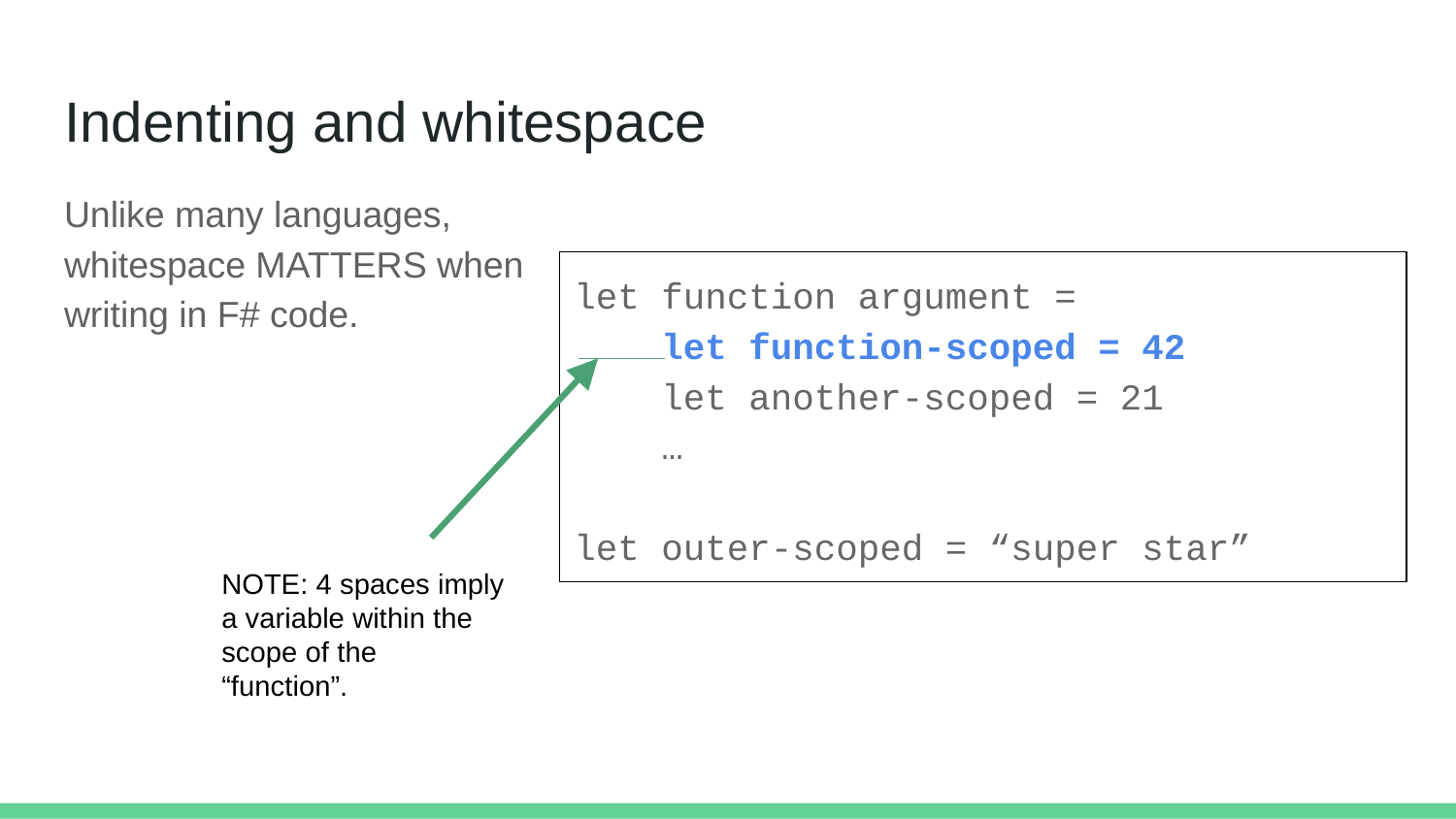

# Indenting and whitespace
Unlike many languages, whitespace MATTERS when writing in F# code.
let function argument =
    let function-scoped = 42
    let another-scoped = 21
    …
let outer-scoped = “super star”

NOTE: 4 spaces imply a variable within the scope of the “function”.